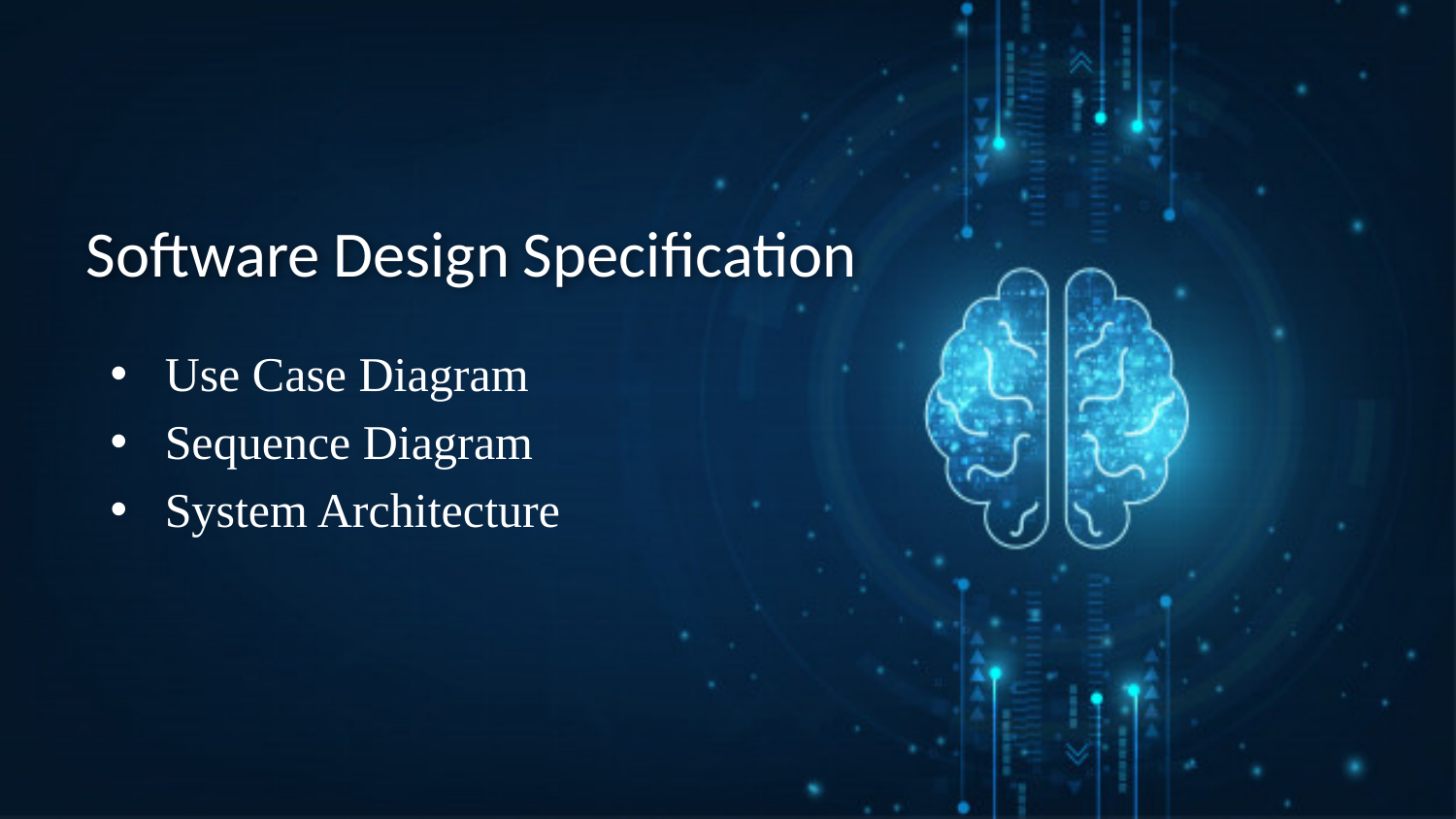

Software Design Specification
Use Case Diagram
Sequence Diagram
System Architecture